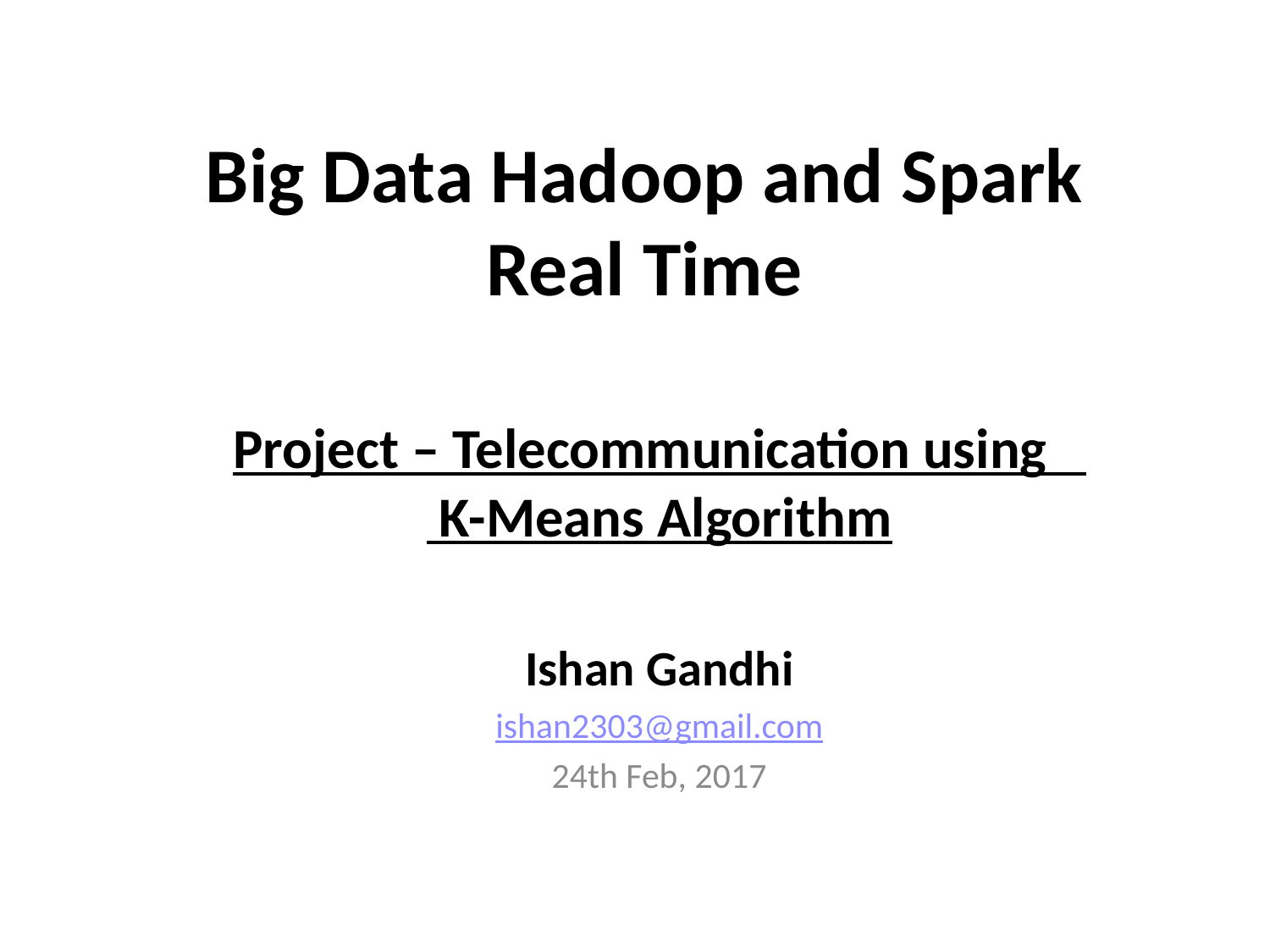

# Big Data Hadoop and Spark Real Time
Project – Telecommunication using     K-Means Algorithm

Ishan Gandhi
ishan2303@gmail.com
24th Feb, 2017